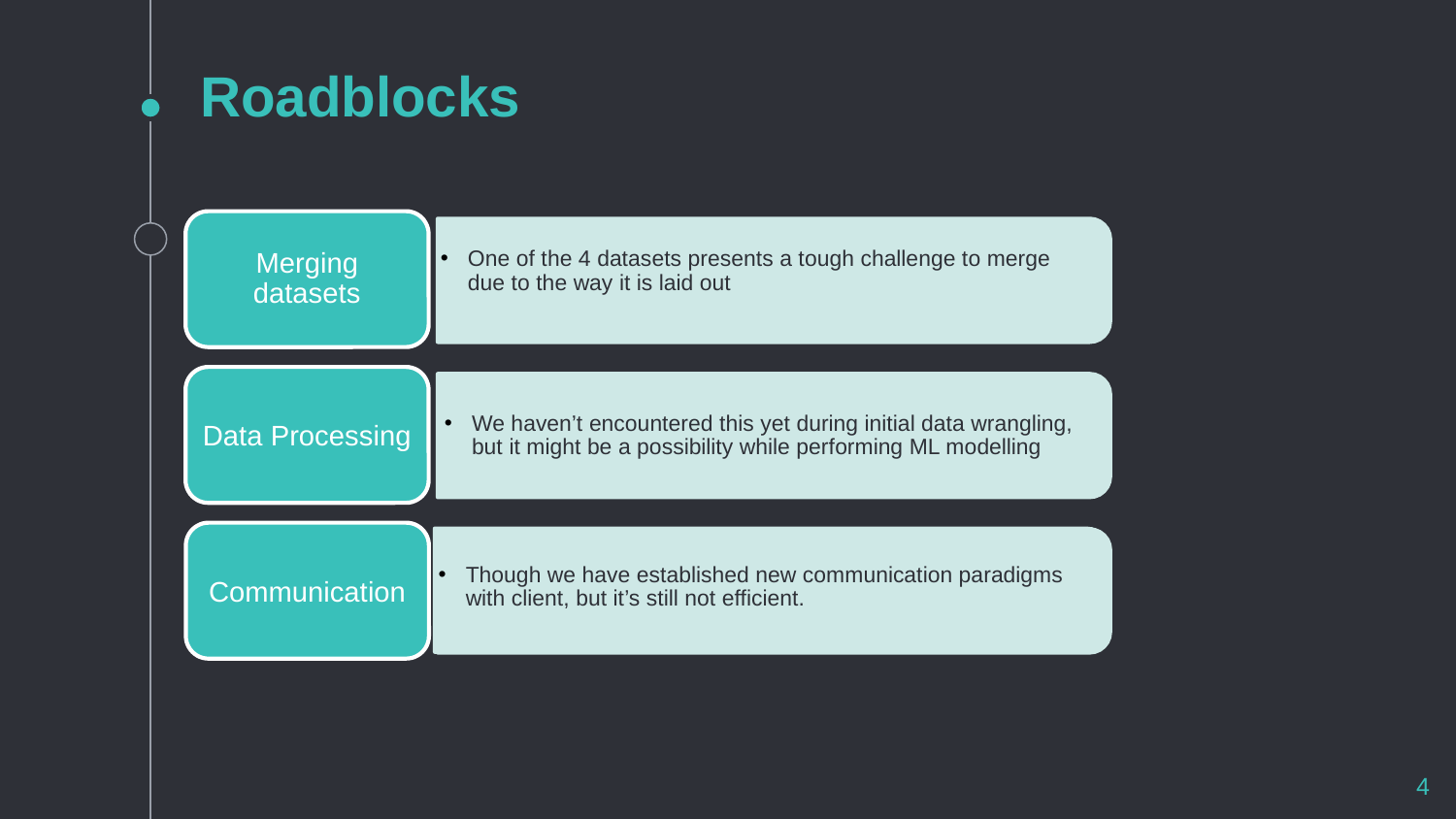

# Roadblocks

Merging datasets

One of the 4 datasets presents a tough challenge to merge due to the way it is laid out

Data Processing

We haven’t encountered this yet during initial data wrangling, but it might be a possibility while performing ML modelling

Communication

Though we have established new communication paradigms with client, but it’s still not efficient.
4